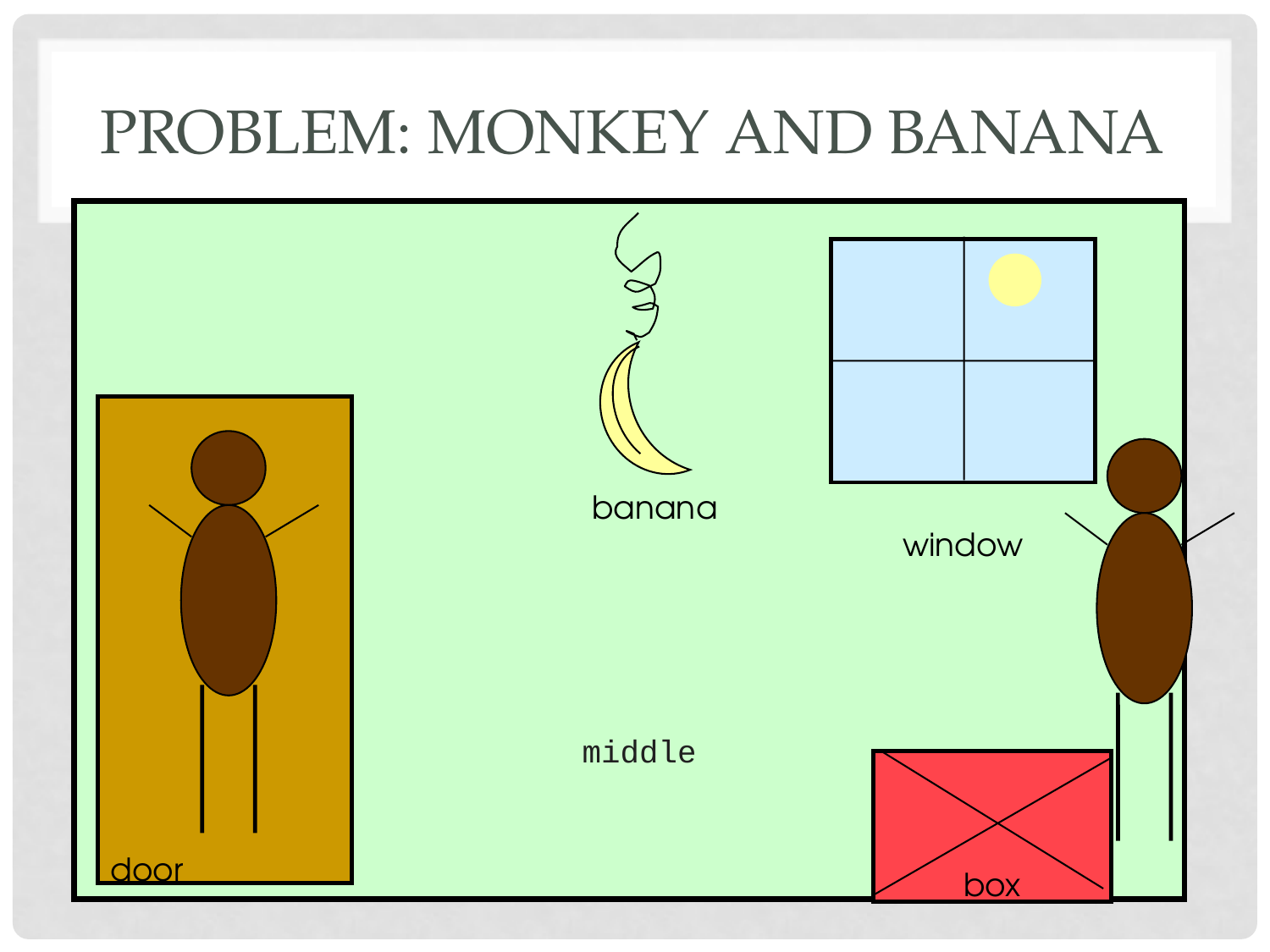

# Problem: Monkey and Banana

banana

door

window
middle

box